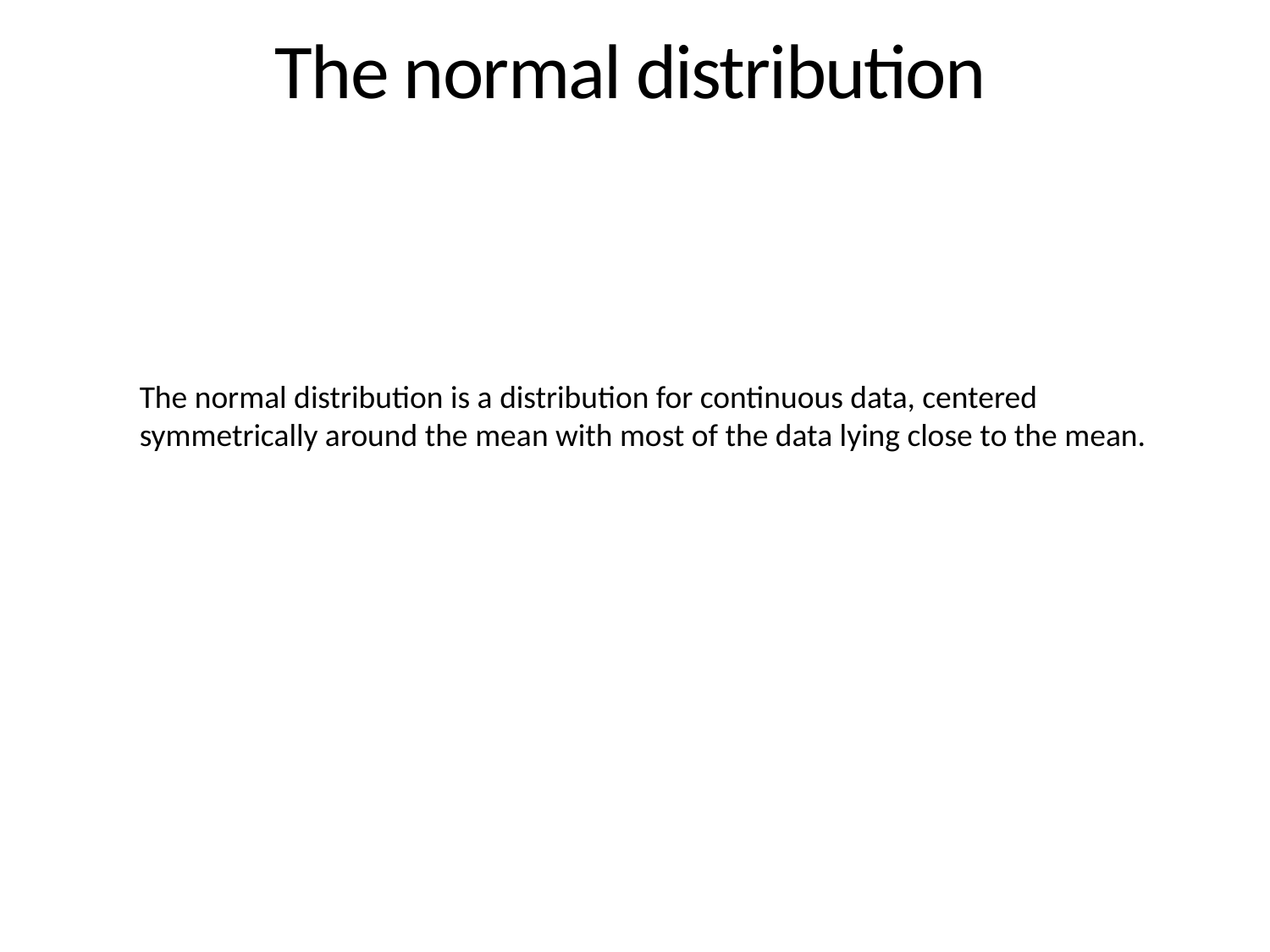

# The normal distribution
The normal distribution is a distribution for continuous data, centered symmetrically around the mean with most of the data lying close to the mean.